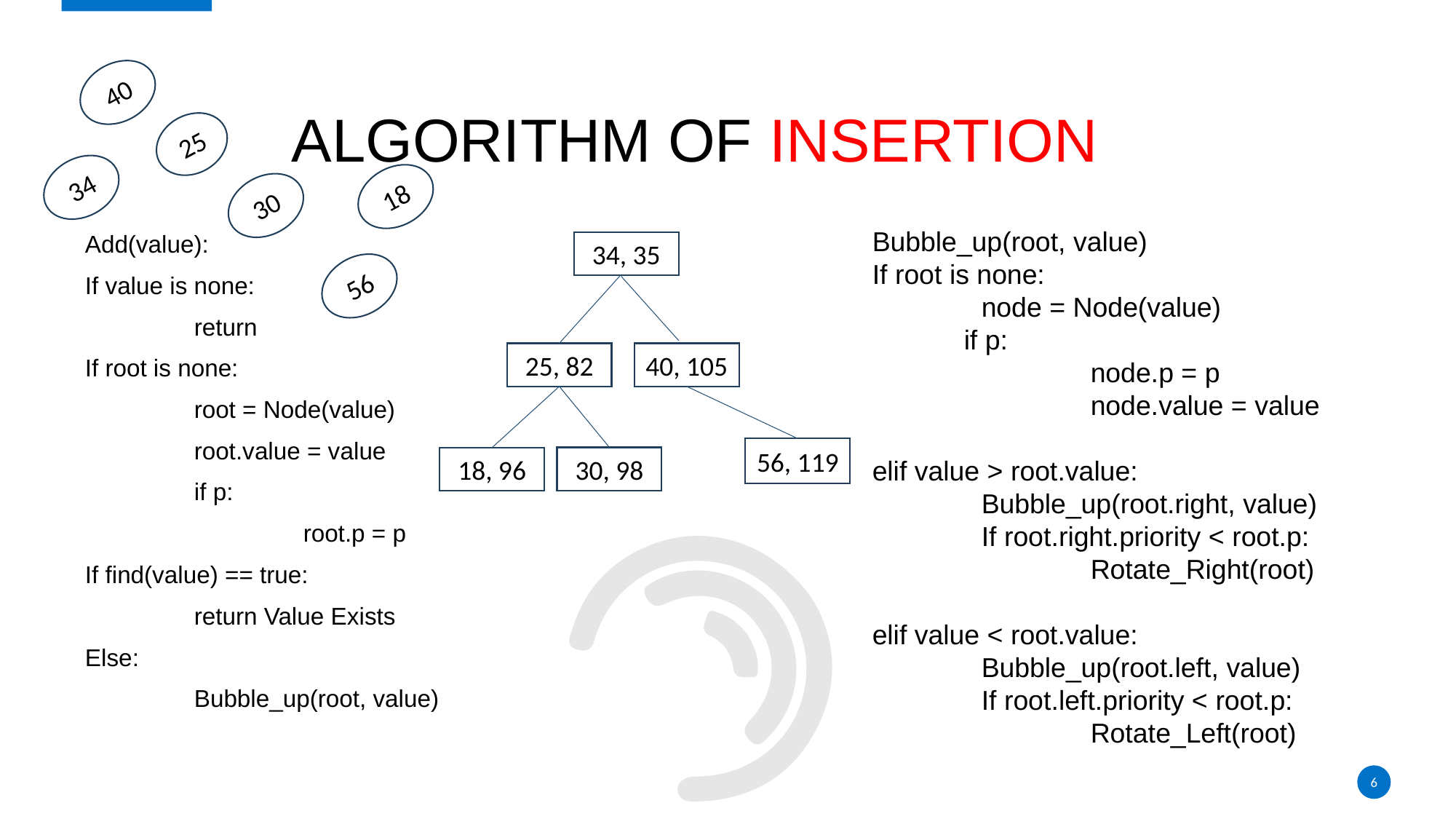

# algorithm of insertion
40
25
34
18
30
Bubble_up(root, value)
If root is none:
	node = Node(value)
            if p:
            		node.p = p
            		node.value = value

elif value > root.value:
	Bubble_up(root.right, value)
	If root.right.priority < root.p:
		Rotate_Right(root)

elif value < root.value:
	Bubble_up(root.left, value)
	If root.left.priority < root.p:
		Rotate_Left(root)
Add(value):
If value is none:
	return
If root is none:
	root = Node(value)
	root.value = value
	if p:
		root.p = p
If find(value) == true:
	return Value Exists
Else:
	Bubble_up(root, value)

34, 35
56
25, 82
40, 105
56, 119
30, 98
18, 96

6